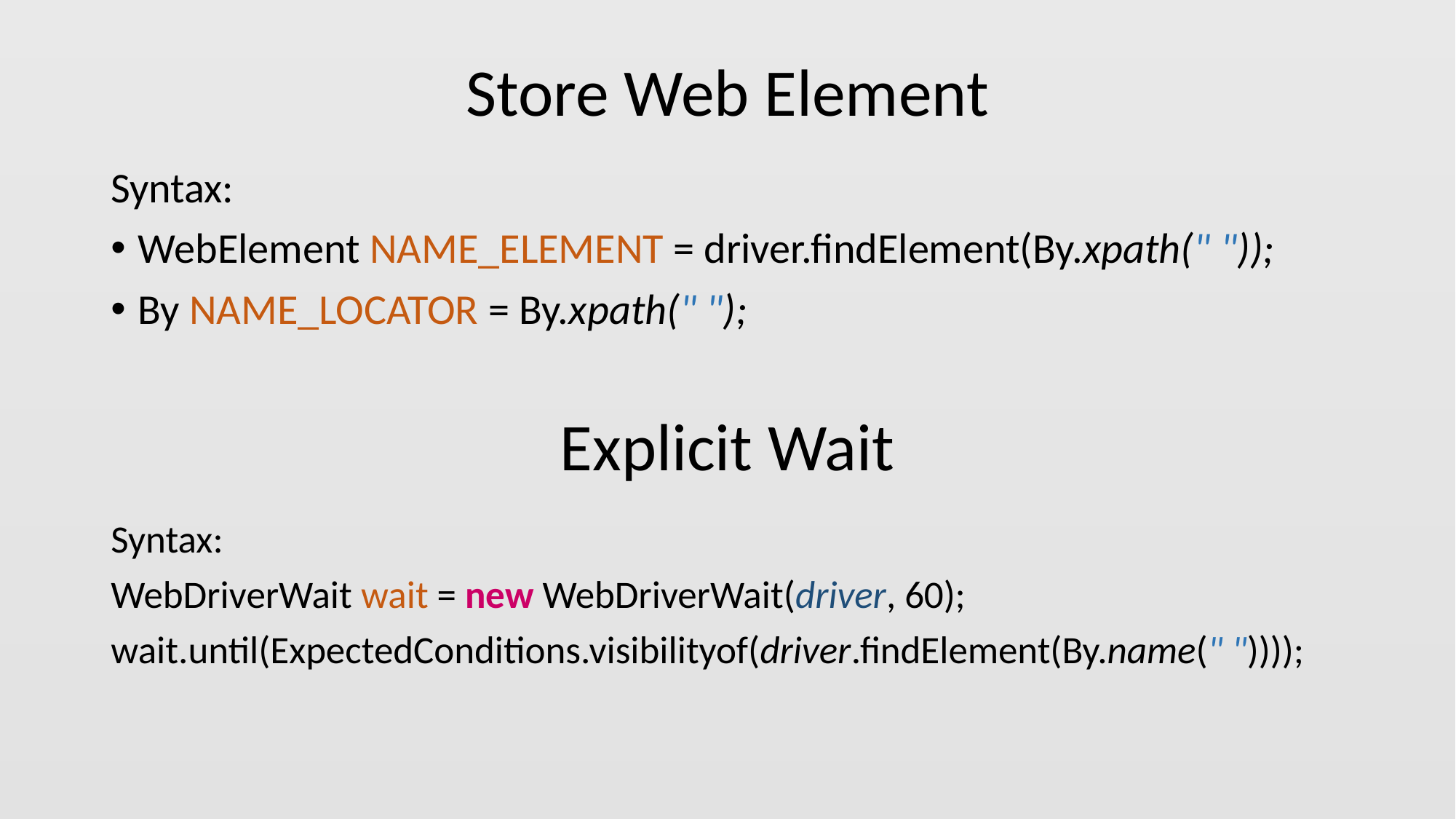

# Store Web Element
Syntax:
WebElement NAME_ELEMENT = driver.findElement(By.xpath(" "));
By NAME_LOCATOR = By.xpath(" ");
Explicit Wait
Syntax:
WebDriverWait wait = new WebDriverWait(driver, 60);
wait.until(ExpectedConditions.visibilityof(driver.findElement(By.name(" "))));